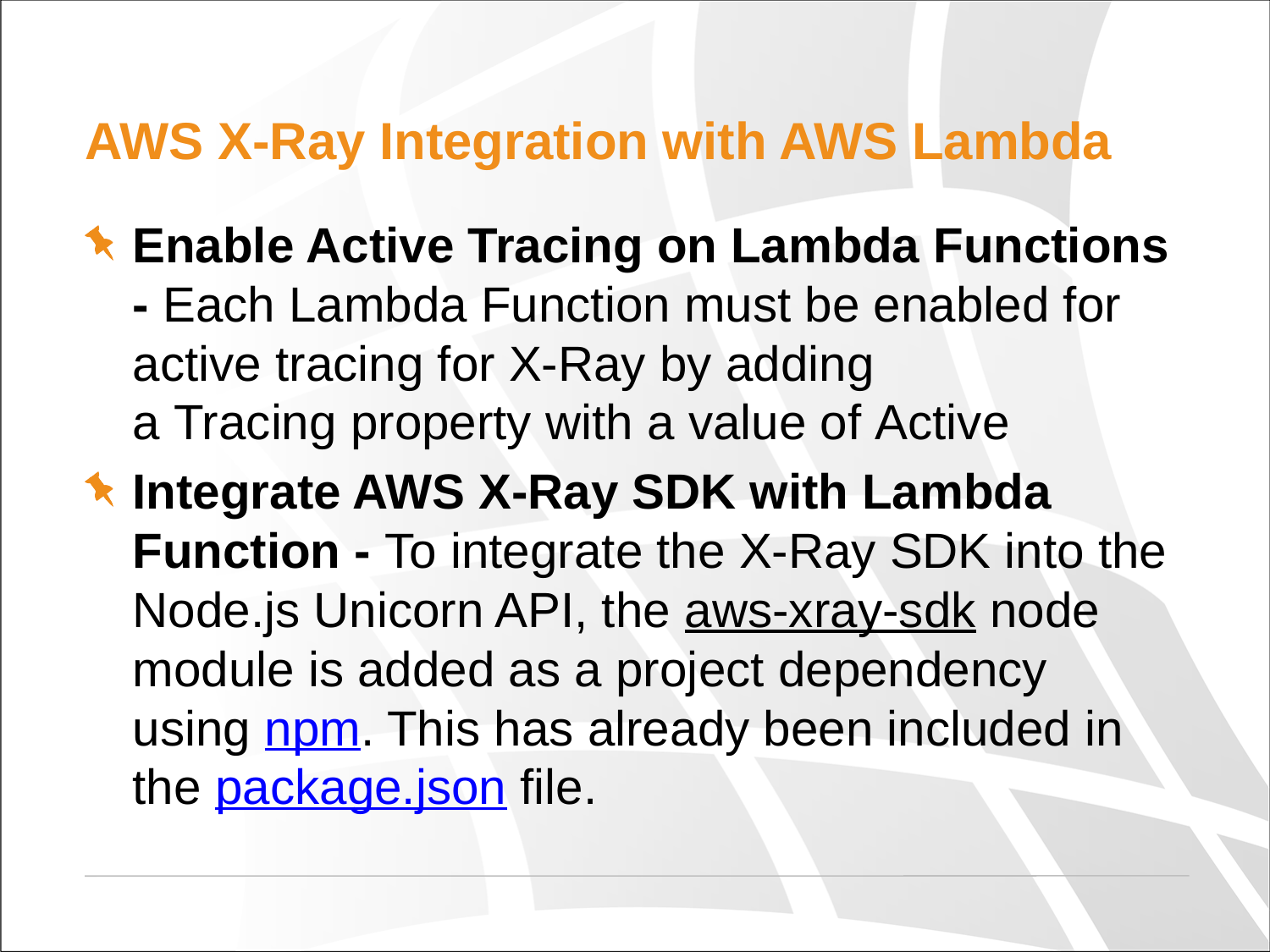

# AWS X-Ray Integration with AWS Lambda
Enable Active Tracing on Lambda Functions - Each Lambda Function must be enabled for active tracing for X-Ray by adding a Tracing property with a value of Active
Integrate AWS X-Ray SDK with Lambda Function - To integrate the X-Ray SDK into the Node.js Unicorn API, the aws-xray-sdk node module is added as a project dependency using npm. This has already been included in the package.json file.